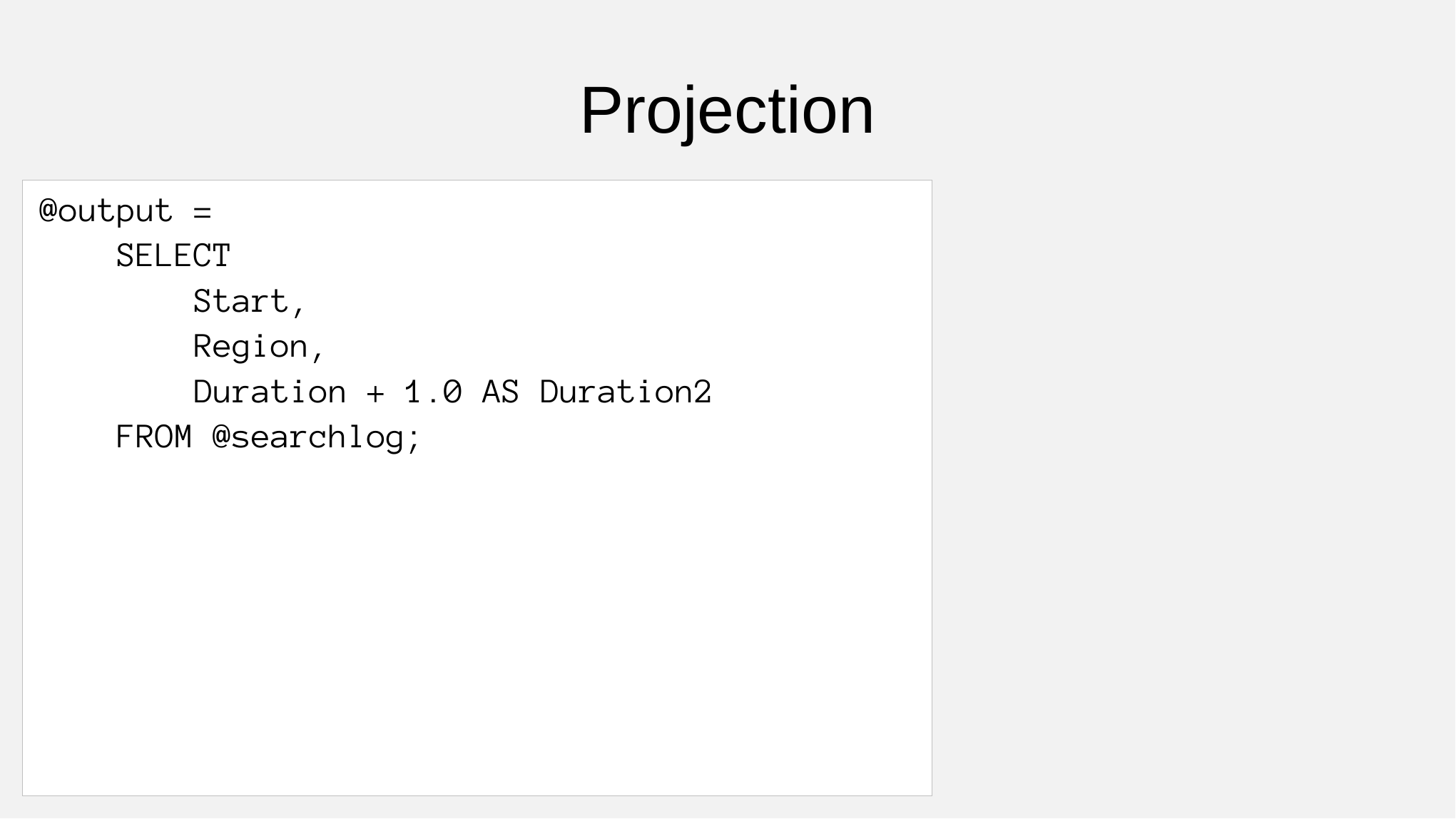

# Projection
@output =
    SELECT
        Start,
        Region,
        Duration + 1.0 AS Duration2
    FROM @searchlog;